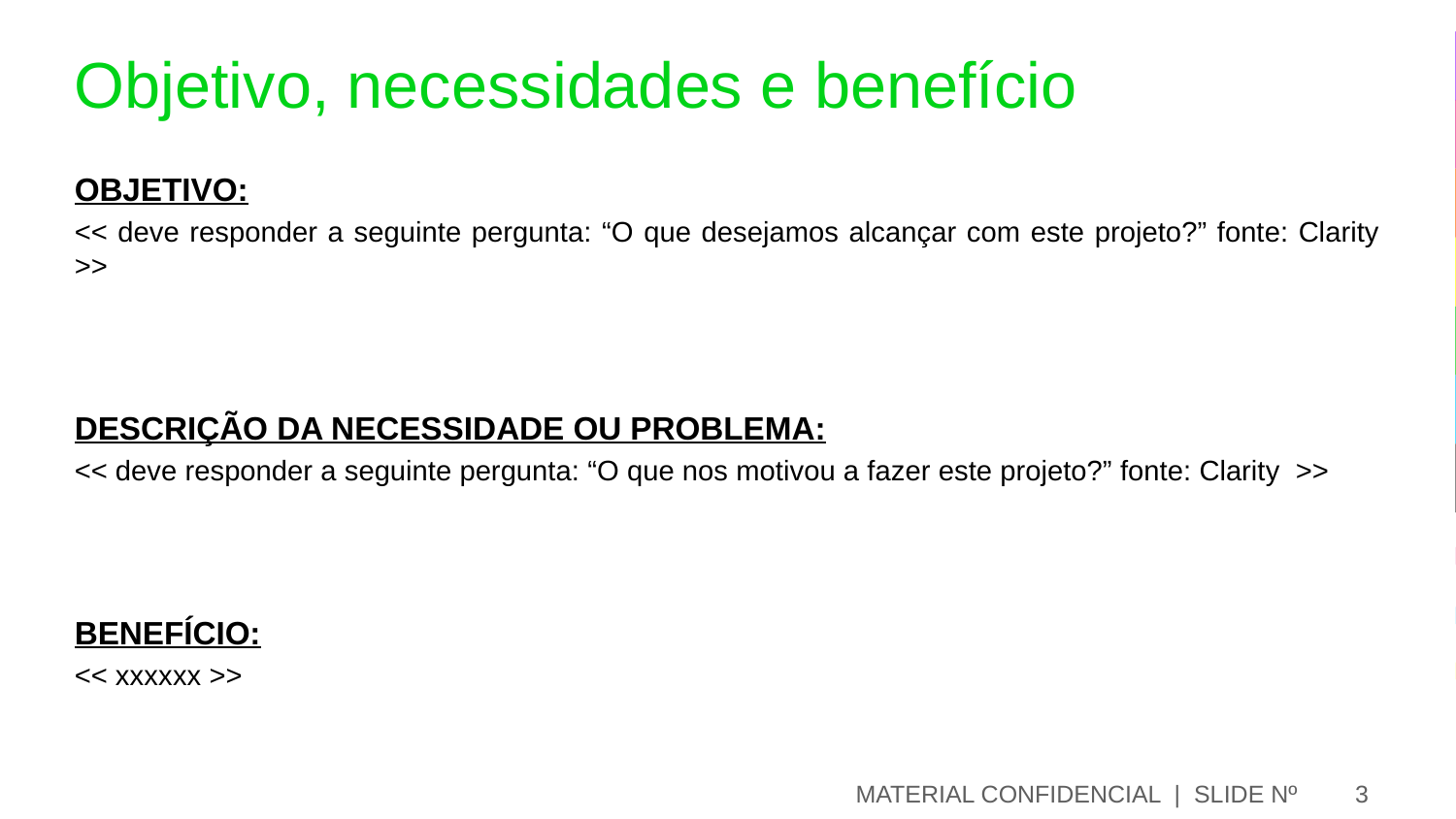

# Objetivo, necessidades e benefício
OBJETIVO:
<< deve responder a seguinte pergunta: “O que desejamos alcançar com este projeto?” fonte: Clarity >>

DESCRIÇÃO DA NECESSIDADE OU PROBLEMA:
<< deve responder a seguinte pergunta: “O que nos motivou a fazer este projeto?” fonte: Clarity  >>

BENEFÍCIO:
<< xxxxxx >>

MATERIAL CONFIDENCIAL  |  SLIDE Nº
3